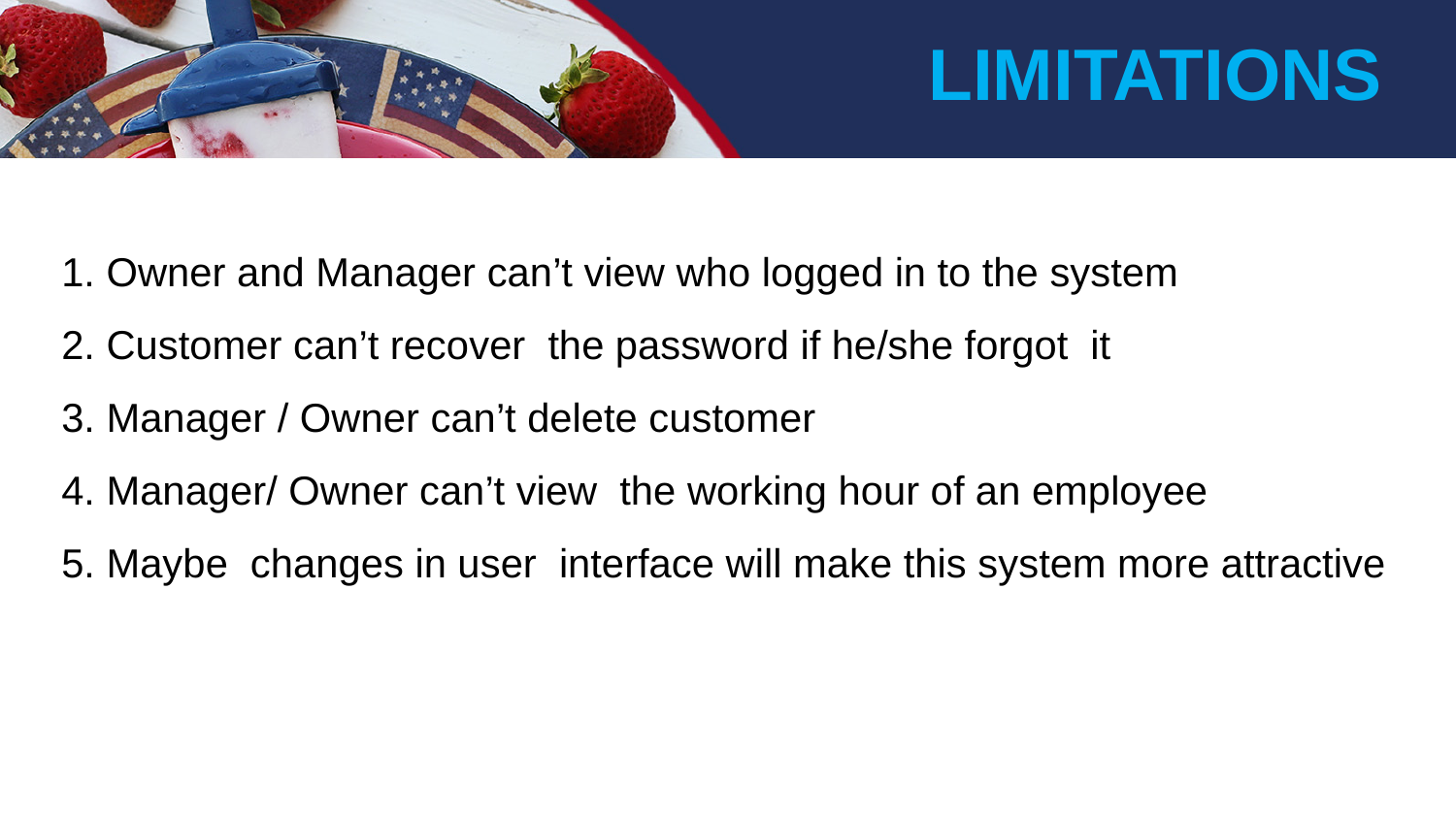

LIMITATIONS
1. Owner and Manager can’t view who logged in to the system
2. Customer can’t recover  the password if he/she forgot  it
3. Manager / Owner can’t delete customer
4. Manager/ Owner can’t view  the working hour of an employee
5. Maybe  changes in user  interface will make this system more attractive